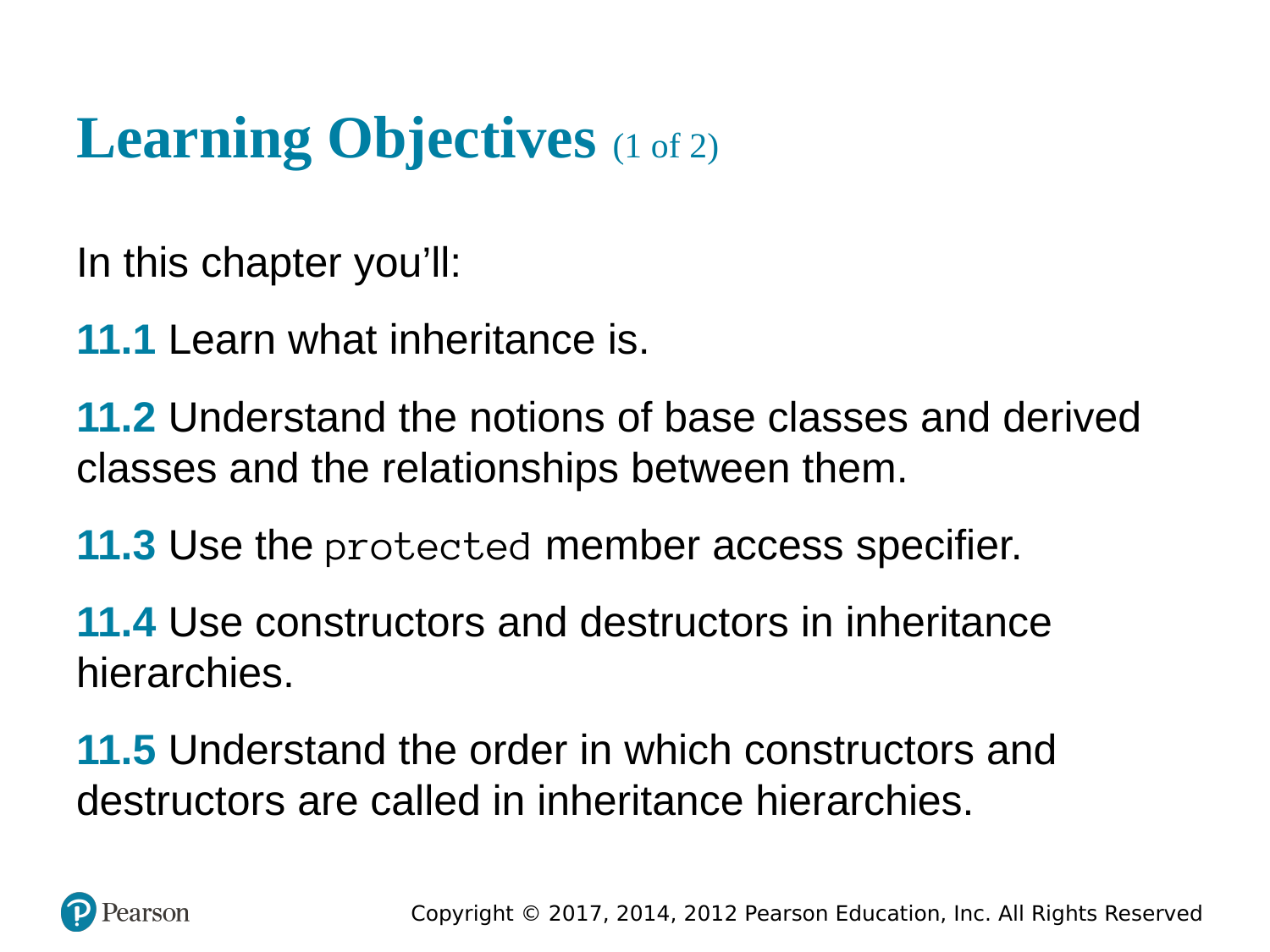

# Learning Objectives (1 of 2)
In this chapter you’ll:
11.1 Learn what inheritance is.
11.2 Understand the notions of base classes and derived classes and the relationships between them.
11.3 Use the protected member access specifier.
11.4 Use constructors and destructors in inheritance hierarchies.
11.5 Understand the order in which constructors and destructors are called in inheritance hierarchies.